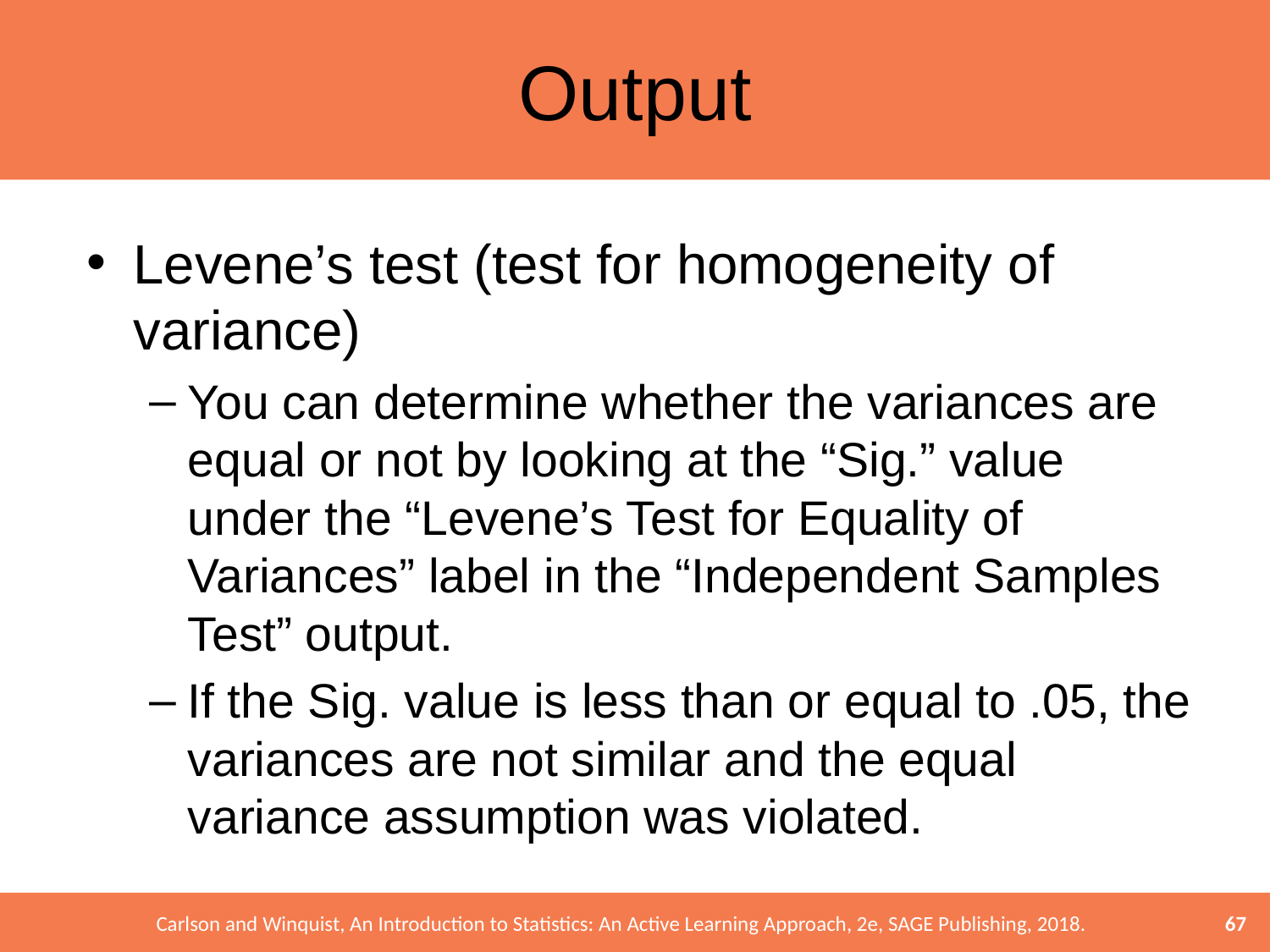

# Output
Levene’s test (test for homogeneity of variance)
You can determine whether the variances are equal or not by looking at the “Sig.” value under the “Levene’s Test for Equality of Variances” label in the “Independent Samples Test” output.
If the Sig. value is less than or equal to .05, the variances are not similar and the equal variance assumption was violated.
67
Carlson and Winquist, An Introduction to Statistics: An Active Learning Approach, 2e, SAGE Publishing, 2018.